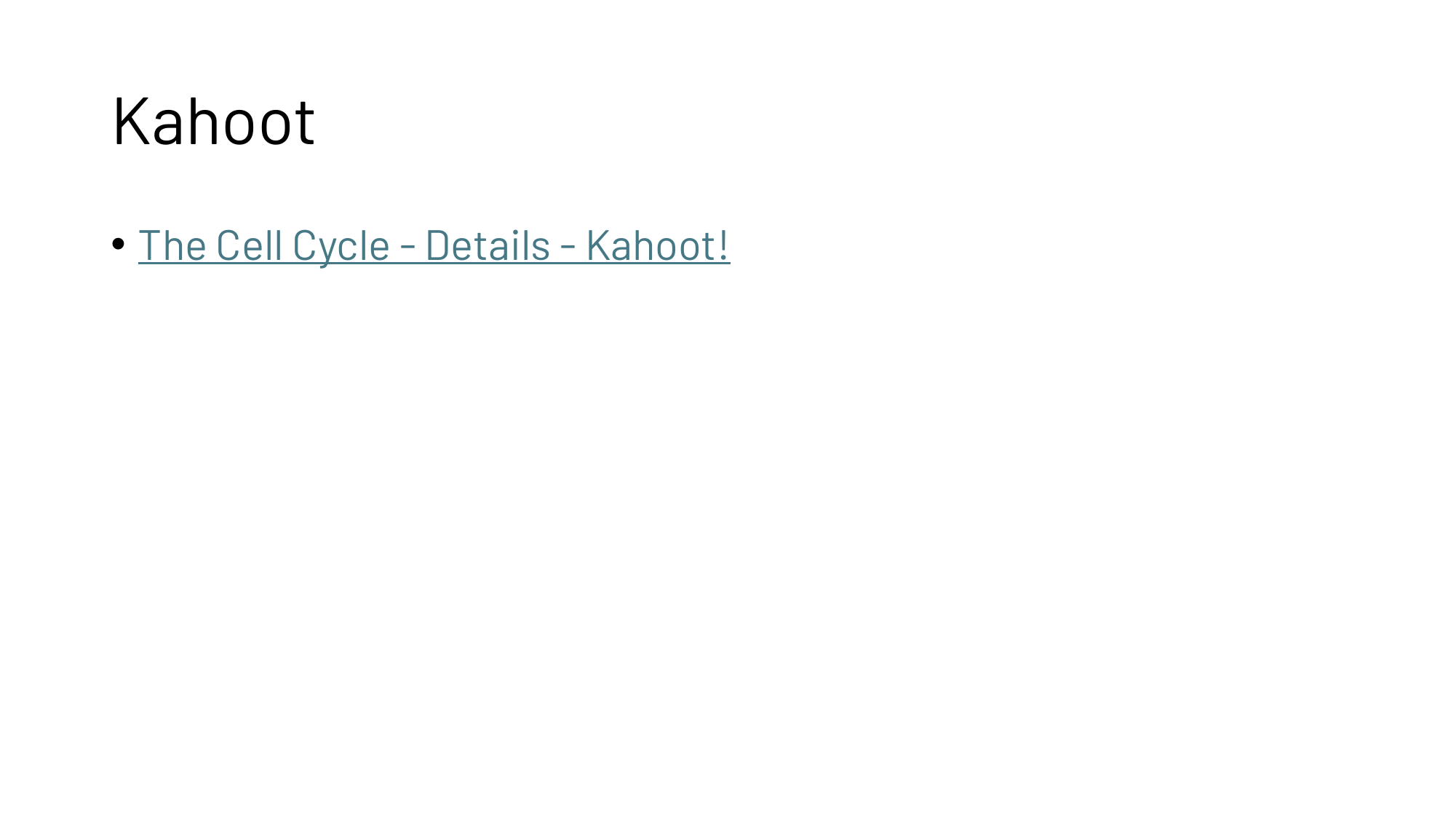

# Kahoot
The Cell Cycle - Details - Kahoot!